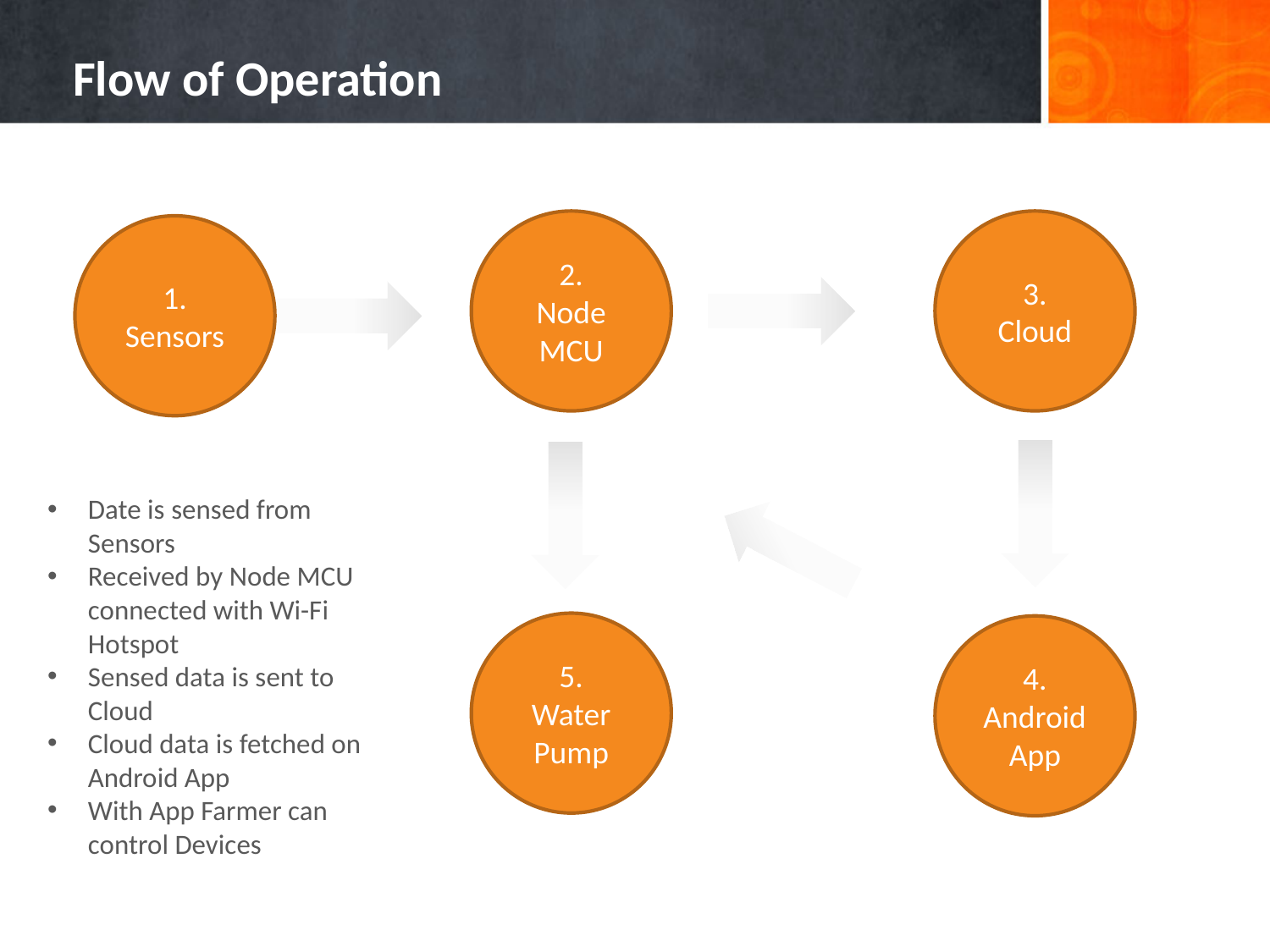

# Flow of Operation
2.
Node MCU
3.
Cloud
1.
Sensors

Date is sensed from Sensors
Received by Node MCU connected with Wi-Fi Hotspot
Sensed data is sent to Cloud
Cloud data is fetched on Android App
With App Farmer can control Devices

5.
Water Pump
4.
Android App